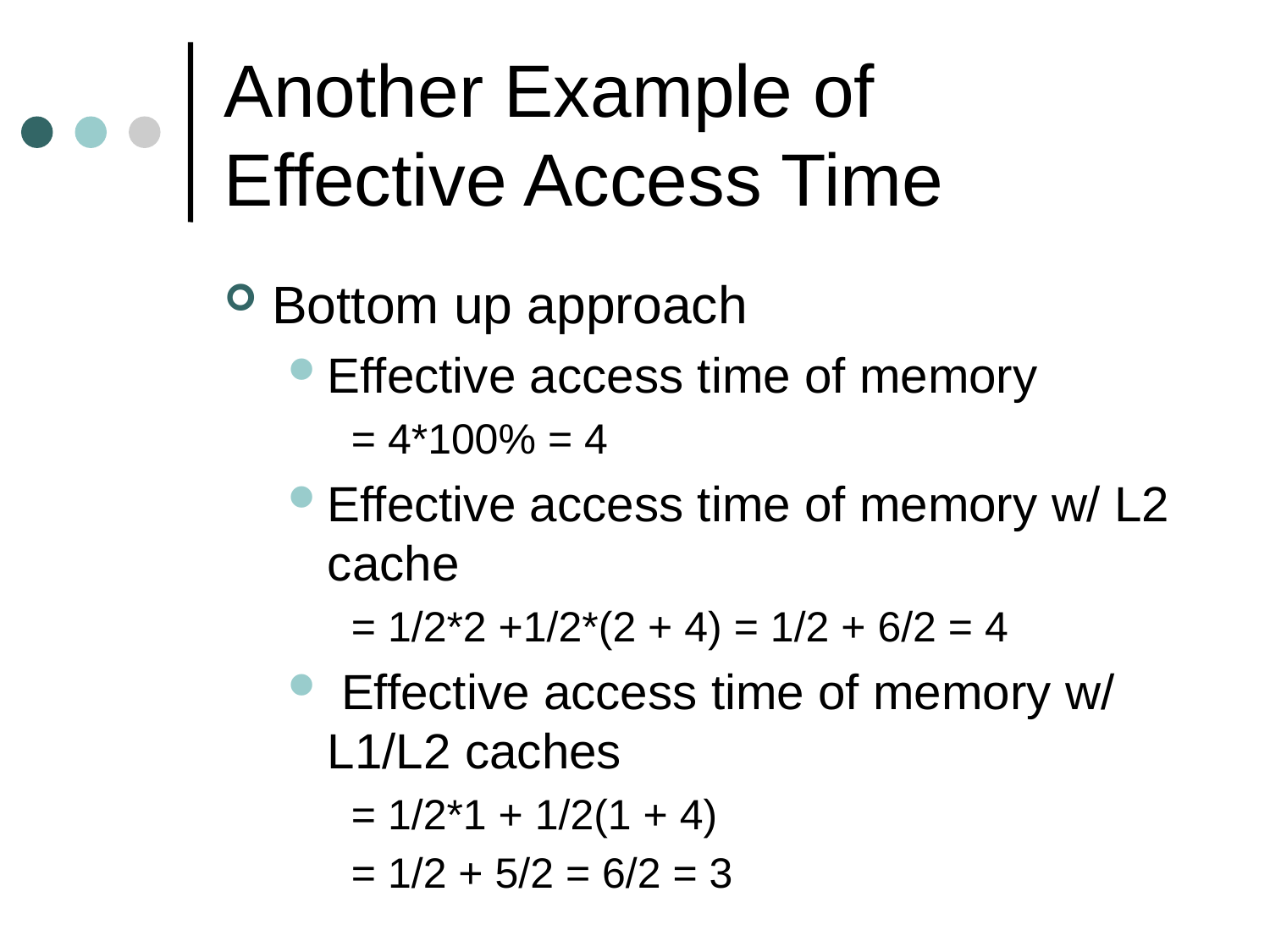

# Another Example of Effective Access Time
Bottom up approach
Effective access time of memory
= 4*100% = 4
Effective access time of memory w/ L2 cache
= 1/2*2 +1/2*(2 + 4) = 1/2 + 6/2 = 4
 Effective access time of memory w/ L1/L2 caches
= 1/2*1 + 1/2(1 + 4)
= 1/2 + 5/2 = 6/2 = 3